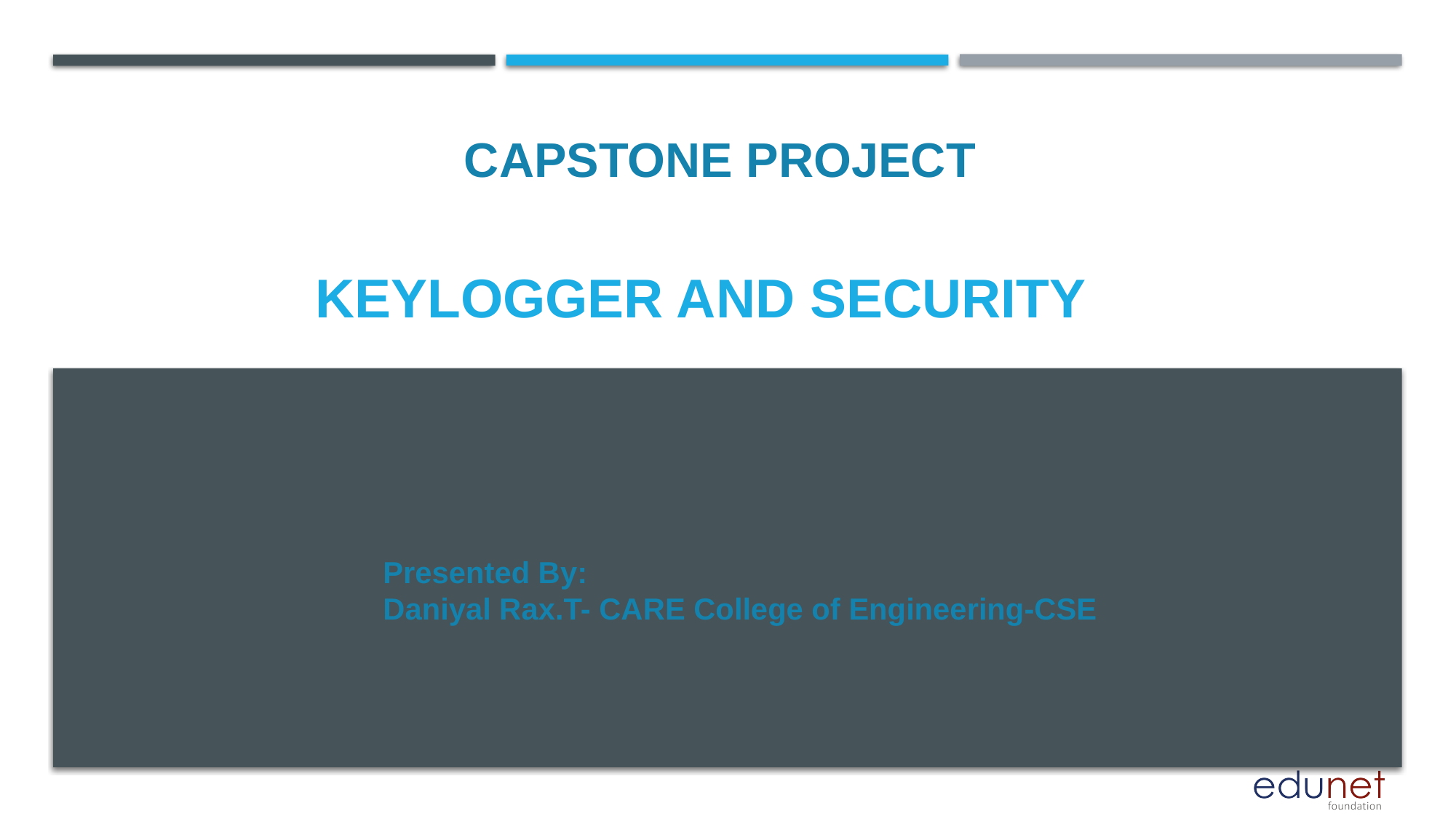

CAPSTONE PROJECT
# KEYLOGGER and security
Presented By:
Daniyal Rax.T- CARE College of Engineering-CSE